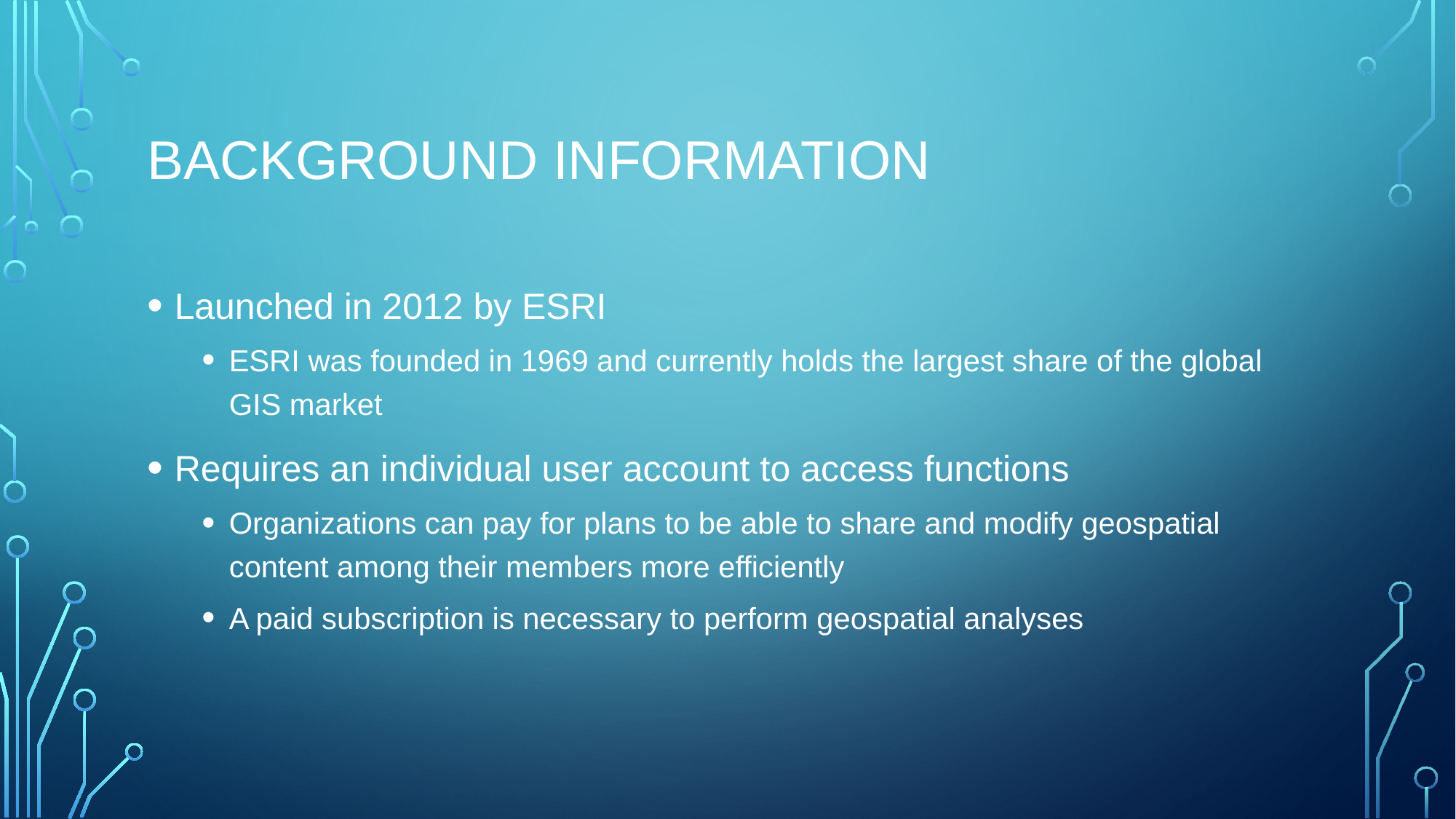

# Background information
Launched in 2012 by ESRI
ESRI was founded in 1969 and currently holds the largest share of the global GIS market
Requires an individual user account to access functions
Organizations can pay for plans to be able to share and modify geospatial content among their members more efficiently
A paid subscription is necessary to perform geospatial analyses